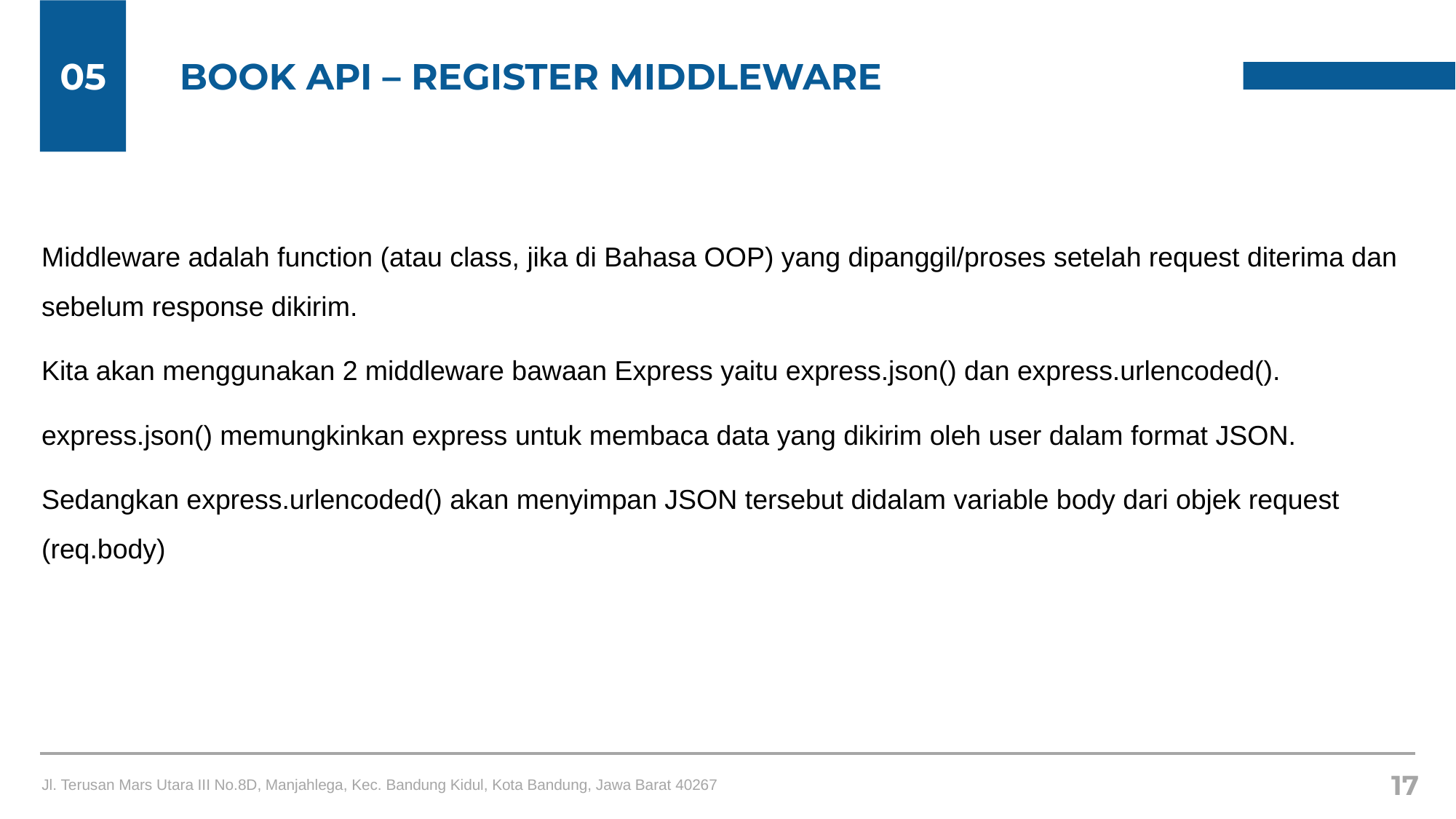

05
BOOK API – REGISTER MIDDLEWARE

Middleware adalah function (atau class, jika di Bahasa OOP) yang dipanggil/proses setelah request diterima dan sebelum response dikirim.
Kita akan menggunakan 2 middleware bawaan Express yaitu express.json() dan express.urlencoded().
express.json() memungkinkan express untuk membaca data yang dikirim oleh user dalam format JSON.
Sedangkan express.urlencoded() akan menyimpan JSON tersebut didalam variable body dari objek request (req.body)
17
Jl. Terusan Mars Utara III No.8D, Manjahlega, Kec. Bandung Kidul, Kota Bandung, Jawa Barat 40267